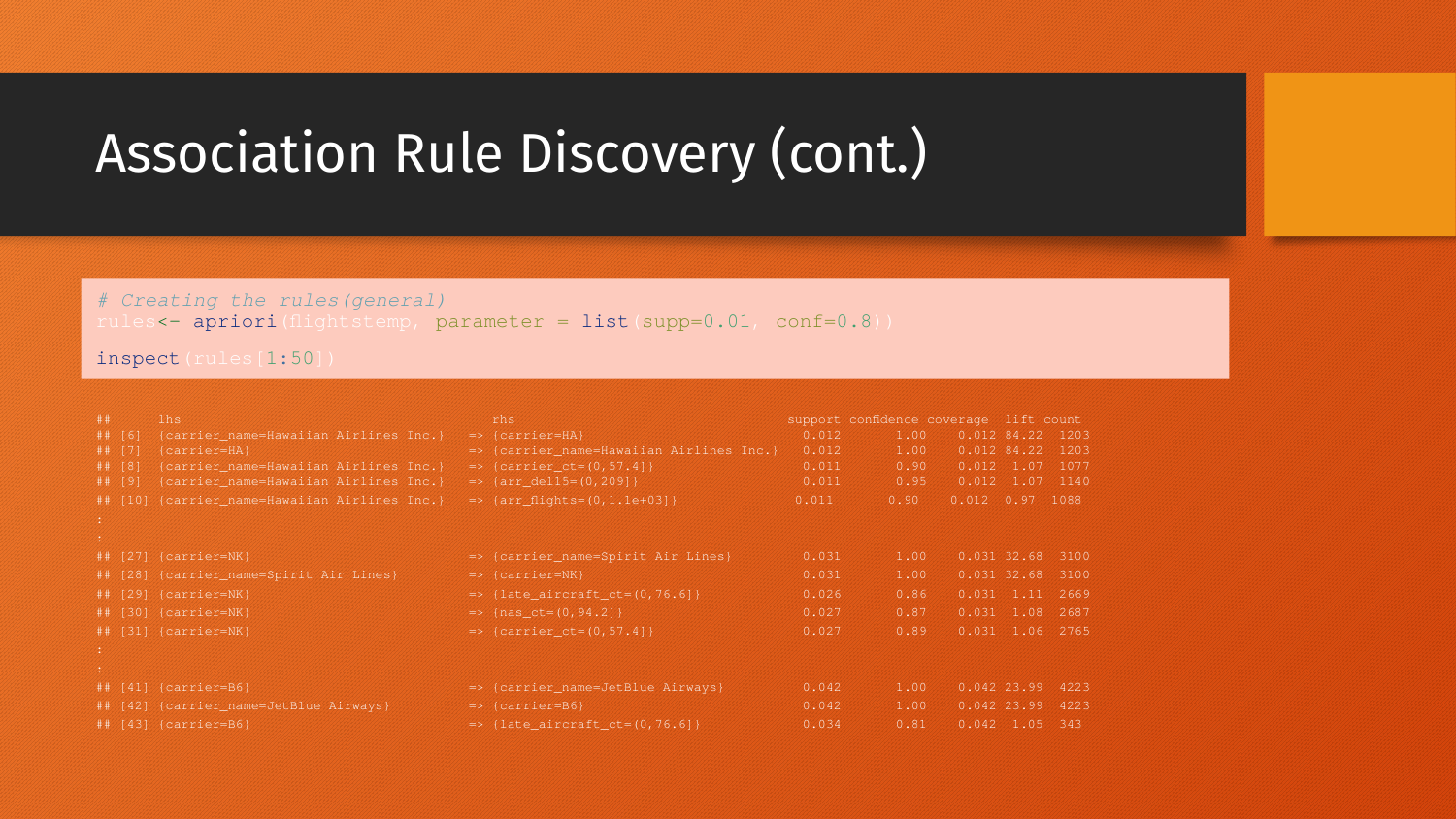

# Association Rule Discovery (cont.)
# Creating the rules(general) rules<- apriori(flightstemp, parameter = list(supp=0.01, conf=0.8))
inspect(rules[1:50])
##      lhs                                        rhs                                   support confidence coverage  lift count
## [6]  {carrier_name=Hawaiian Airlines Inc.}   => {carrier=HA}                            0.012       1.00    0.012 84.22  1203
## [7]  {carrier=HA}                            => {carrier_name=Hawaiian Airlines Inc.}   0.012       1.00    0.012 84.22  1203
## [8]  {carrier_name=Hawaiian Airlines Inc.}   => {carrier_ct=(0,57.4]}                   0.011       0.90    0.012  1.07  1077
## [9]  {carrier_name=Hawaiian Airlines Inc.}   => {arr_del15=(0,209]}                     0.011       0.95    0.012  1.07  1140
## [10] {carrier_name=Hawaiian Airlines Inc.}   => {arr_flights=(0,1.1e+03]}               0.011       0.90    0.012  0.97  1088
:
:
## [27] {carrier=NK}                            => {carrier_name=Spirit Air Lines}         0.031       1.00    0.031 32.68  3100
## [28] {carrier_name=Spirit Air Lines}         => {carrier=NK}                            0.031       1.00    0.031 32.68  3100
## [29] {carrier=NK}                            => {late_aircraft_ct=(0,76.6]}             0.026       0.86    0.031  1.11  2669
## [30] {carrier=NK}                            => {nas_ct=(0,94.2]}                       0.027       0.87    0.031  1.08  2687
## [31] {carrier=NK}                            => {carrier_ct=(0,57.4]}                   0.027       0.89    0.031  1.06  2765
:
:
## [41] {carrier=B6}                            => {carrier_name=JetBlue Airways}          0.042       1.00    0.042 23.99  4223
## [42] {carrier_name=JetBlue Airways}          => {carrier=B6}                            0.042       1.00    0.042 23.99  4223
## [43] {carrier=B6}                            => {late_aircraft_ct=(0,76.6]}             0.034       0.81    0.042  1.05  343